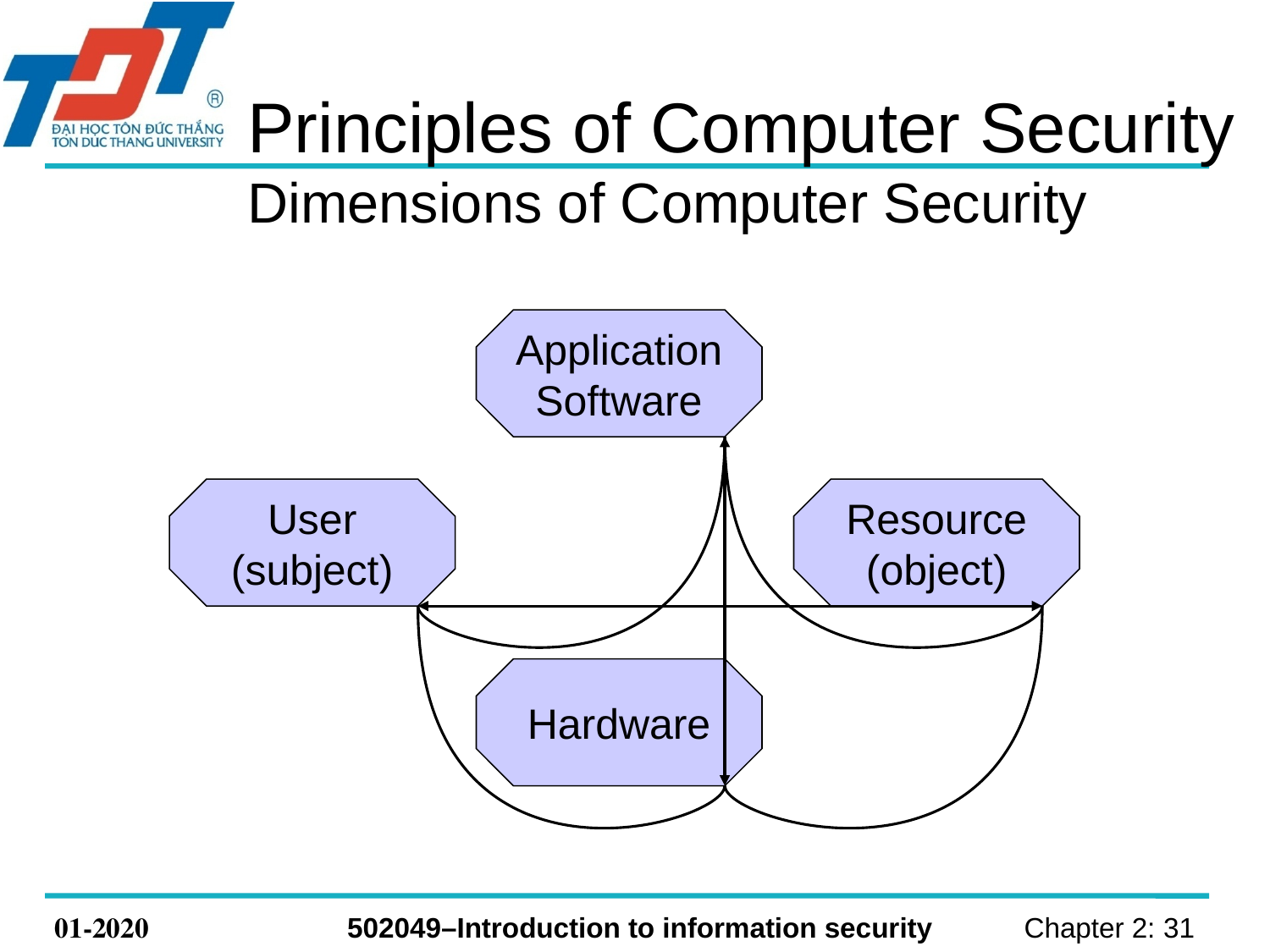

# Principles of Computer Security Dimensions of Computer Security
Application
Software
User
(subject)
Resource
(object)
Hardware